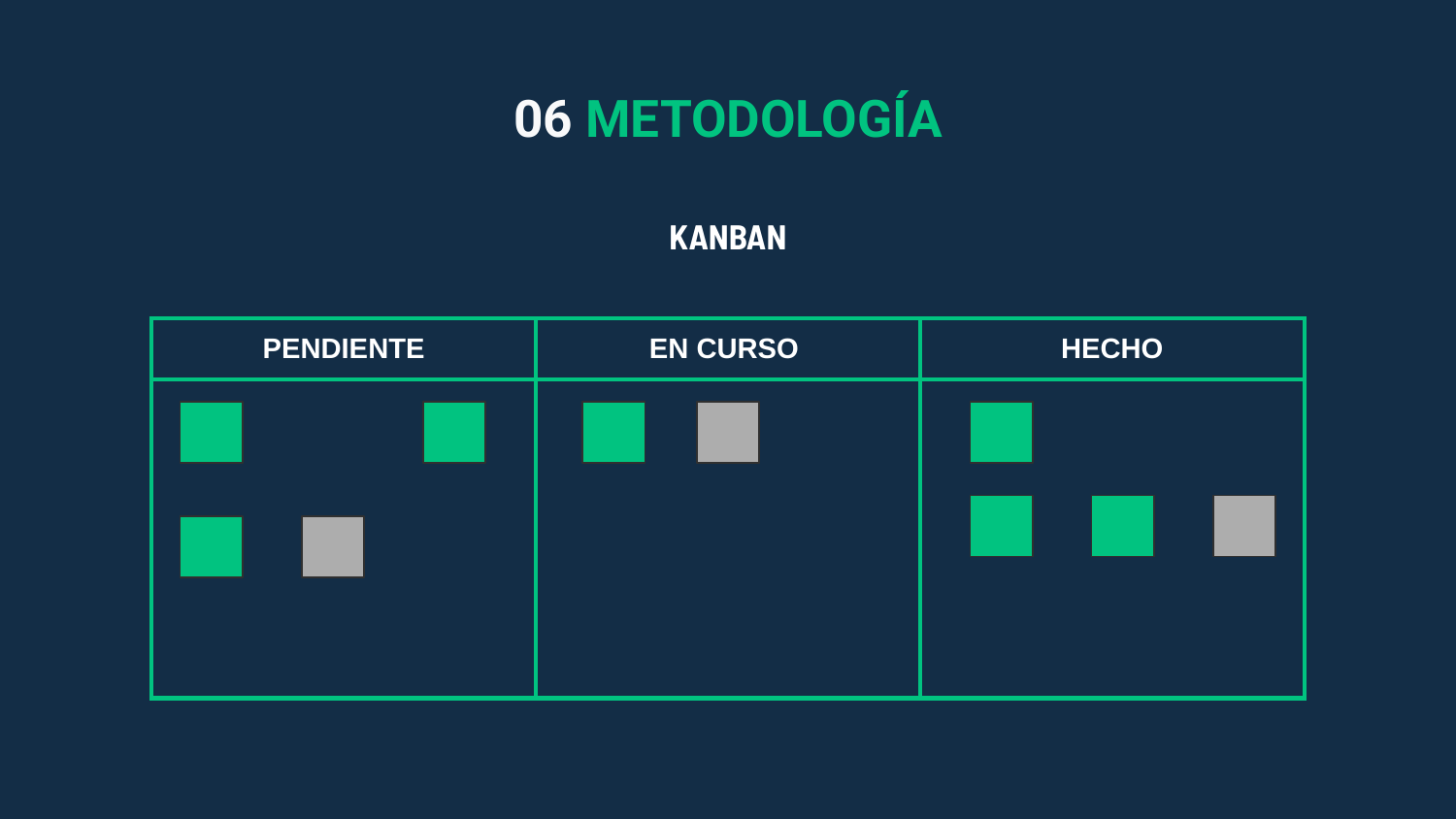

# 06 METODOLOGÍA
KANBAN
| PENDIENTE | EN CURSO | HECHO |
| --- | --- | --- |
|  |  |  |